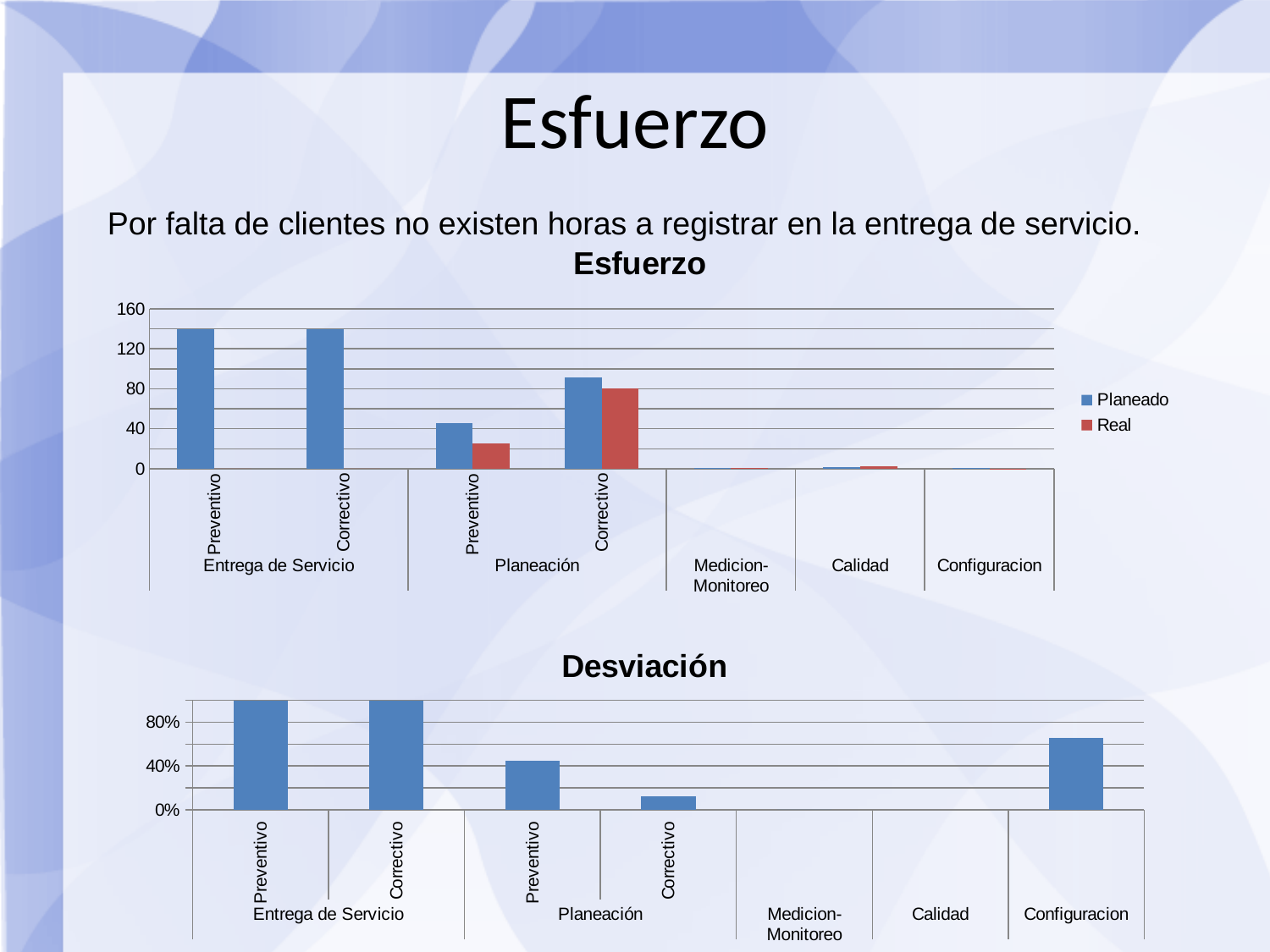

Esfuerzo
Por falta de clientes no existen horas a registrar en la entrega de servicio.

### Chart: Esfuerzo

| Category | Planeado | Real  |
|---|---|---|
| Preventivo | 140.0 | 0.0 |
| Correctivo | 140.0 | 0.0 |
| Preventivo | 45.60000000000001 | 25.0 |
| Correctivo | 91.20000000000002 | 80.0 |
|  | 1.0 | 1.0 |
|  | 2.0 | 2.4 |
|  | 0.5 | 0.17 |

### Chart: Desviación

| Category | Desviación |
|---|---|
| Preventivo | 1.0 |
| Correctivo | 1.0 |
| Preventivo | 0.4517543859649124 |
| Correctivo | 0.12280701754385981 |
|  | 0.0 |
|  | -0.19999999999999996 |
|  | 0.6599999999999999 |